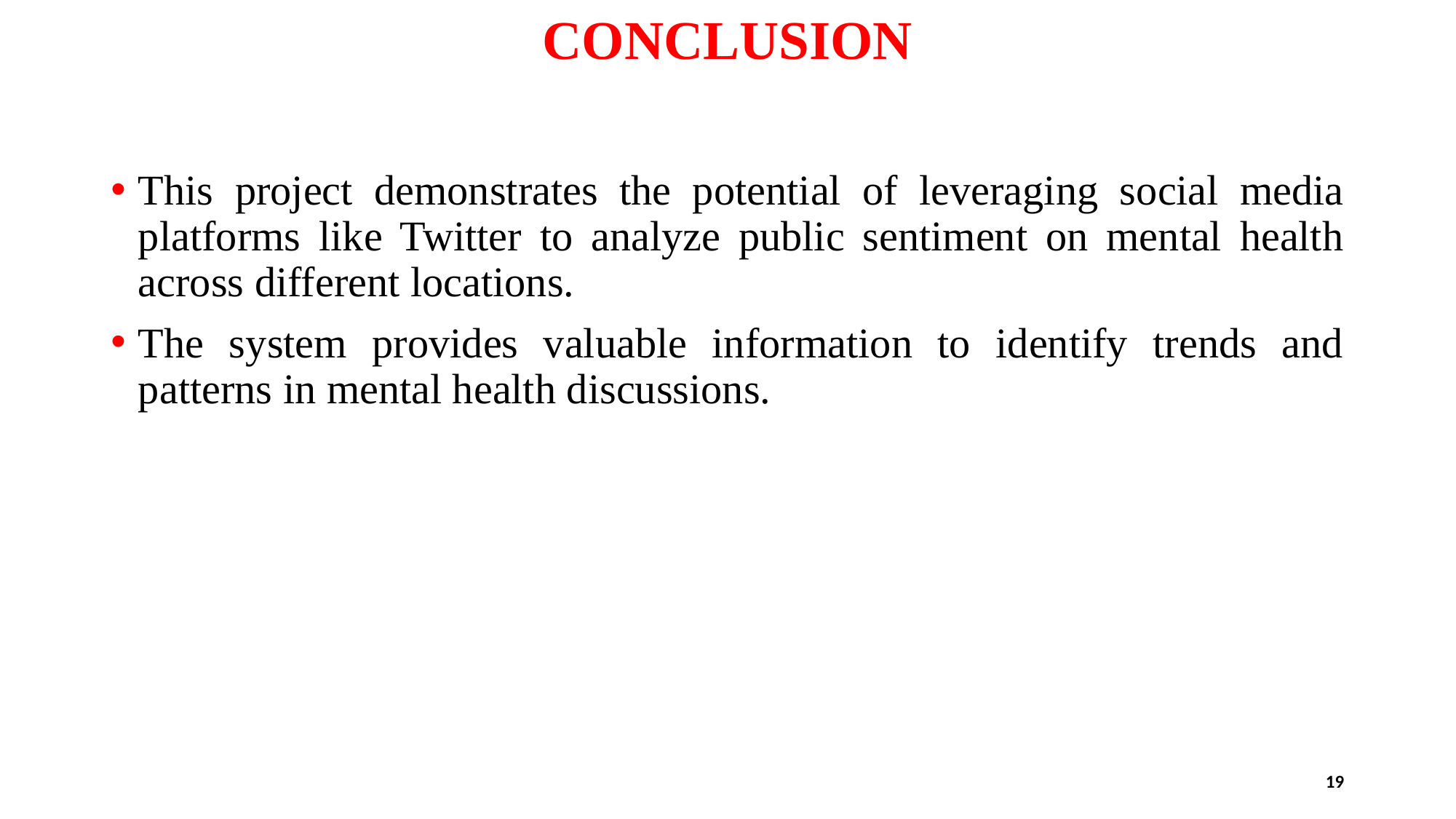

# CONCLUSION
This project demonstrates the potential of leveraging social media platforms like Twitter to analyze public sentiment on mental health across different locations.
The system provides valuable information to identify trends and patterns in mental health discussions.

19